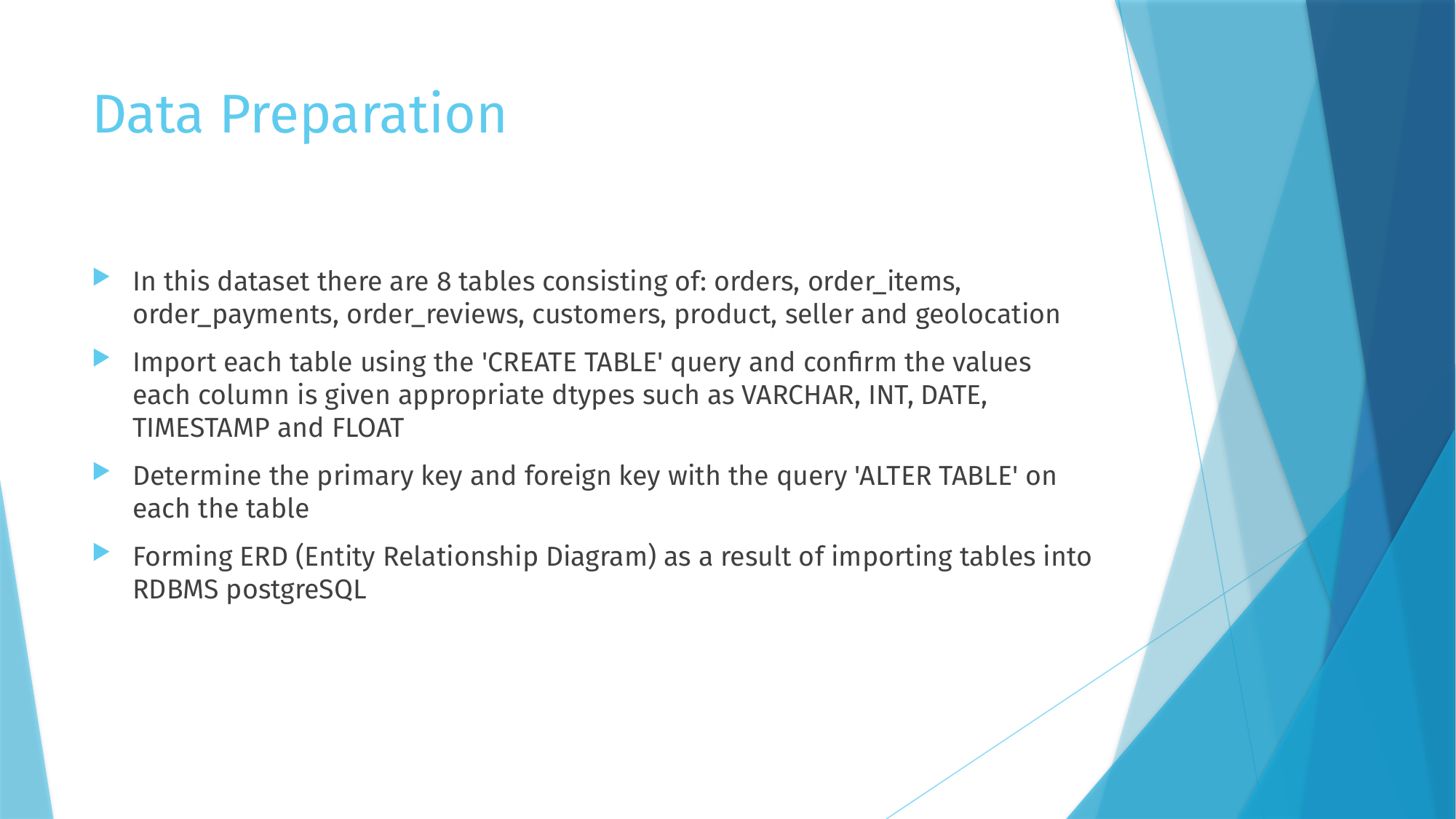

# Data Preparation
In this dataset there are 8 tables consisting of: orders, order_items, order_payments, order_reviews, customers, product, seller and geolocation
Import each table using the 'CREATE TABLE' query and confirm the values each column is given appropriate dtypes such as VARCHAR, INT, DATE, TIMESTAMP and FLOAT
Determine the primary key and foreign key with the query 'ALTER TABLE' on each the table
Forming ERD (Entity Relationship Diagram) as a result of importing tables into RDBMS postgreSQL